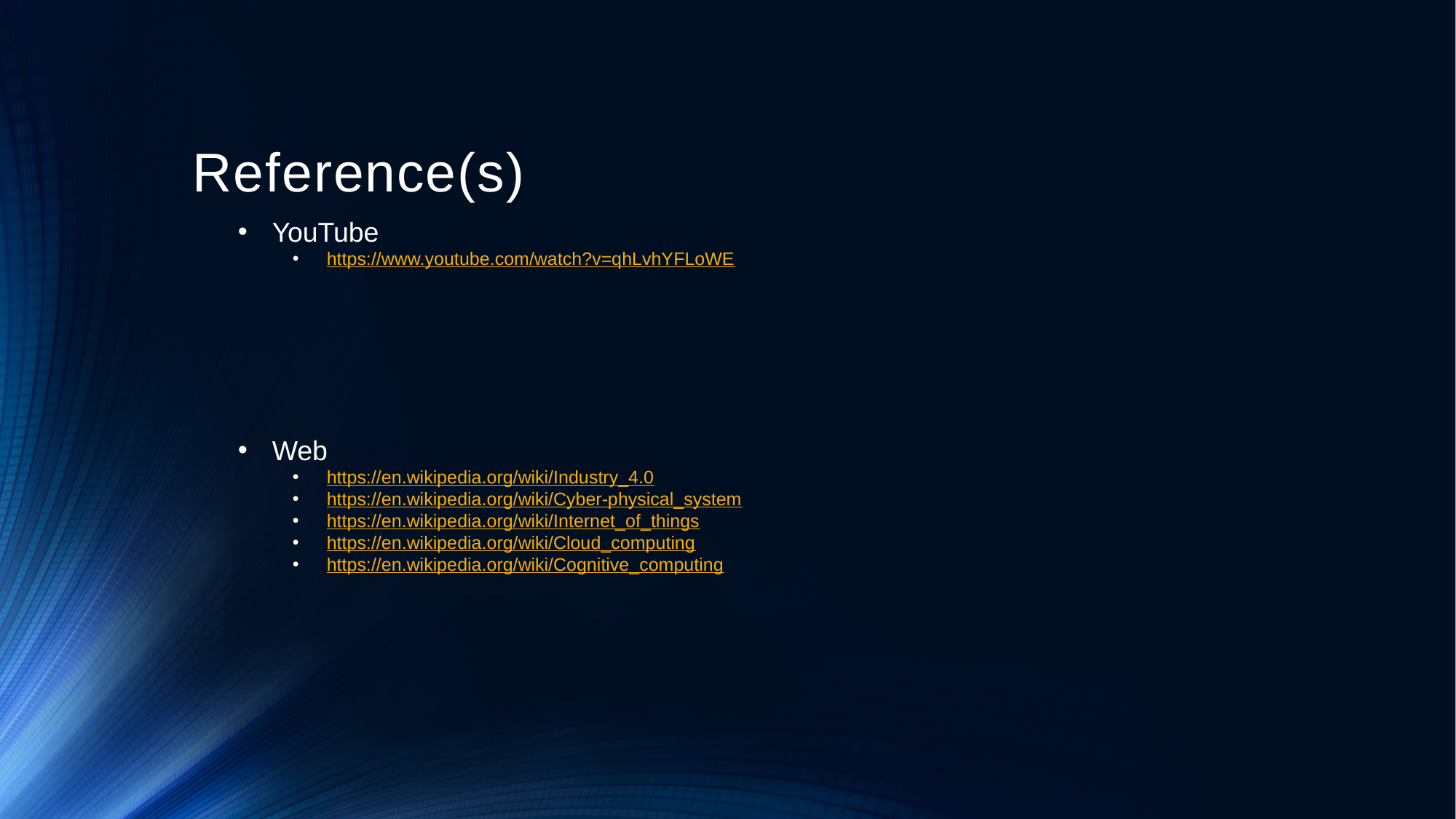

# Reference(s)
YouTube
https://www.youtube.com/watch?v=qhLvhYFLoWE

Web
https://en.wikipedia.org/wiki/Industry_4.0
https://en.wikipedia.org/wiki/Cyber-physical_system
https://en.wikipedia.org/wiki/Internet_of_things
https://en.wikipedia.org/wiki/Cloud_computing
https://en.wikipedia.org/wiki/Cognitive_computing